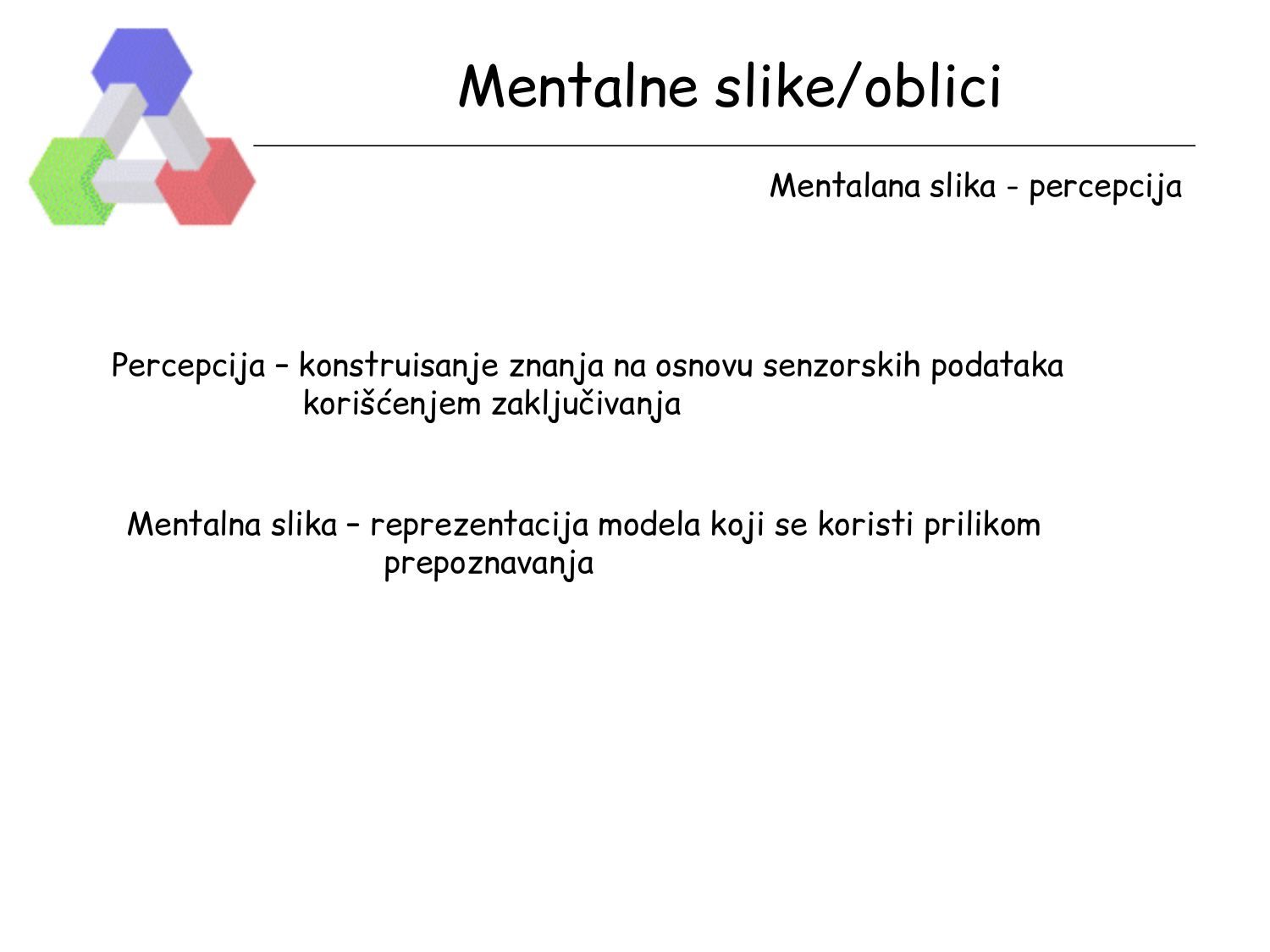

# Mentalne slike/oblici
Mentalana slika - percepcija

Percepcija – konstruisanje znanja na osnovu senzorskih podataka
                    korišćenjem zaključivanja
Mentalna slika – reprezentacija modela koji se koristi prilikom
                           prepoznavanja